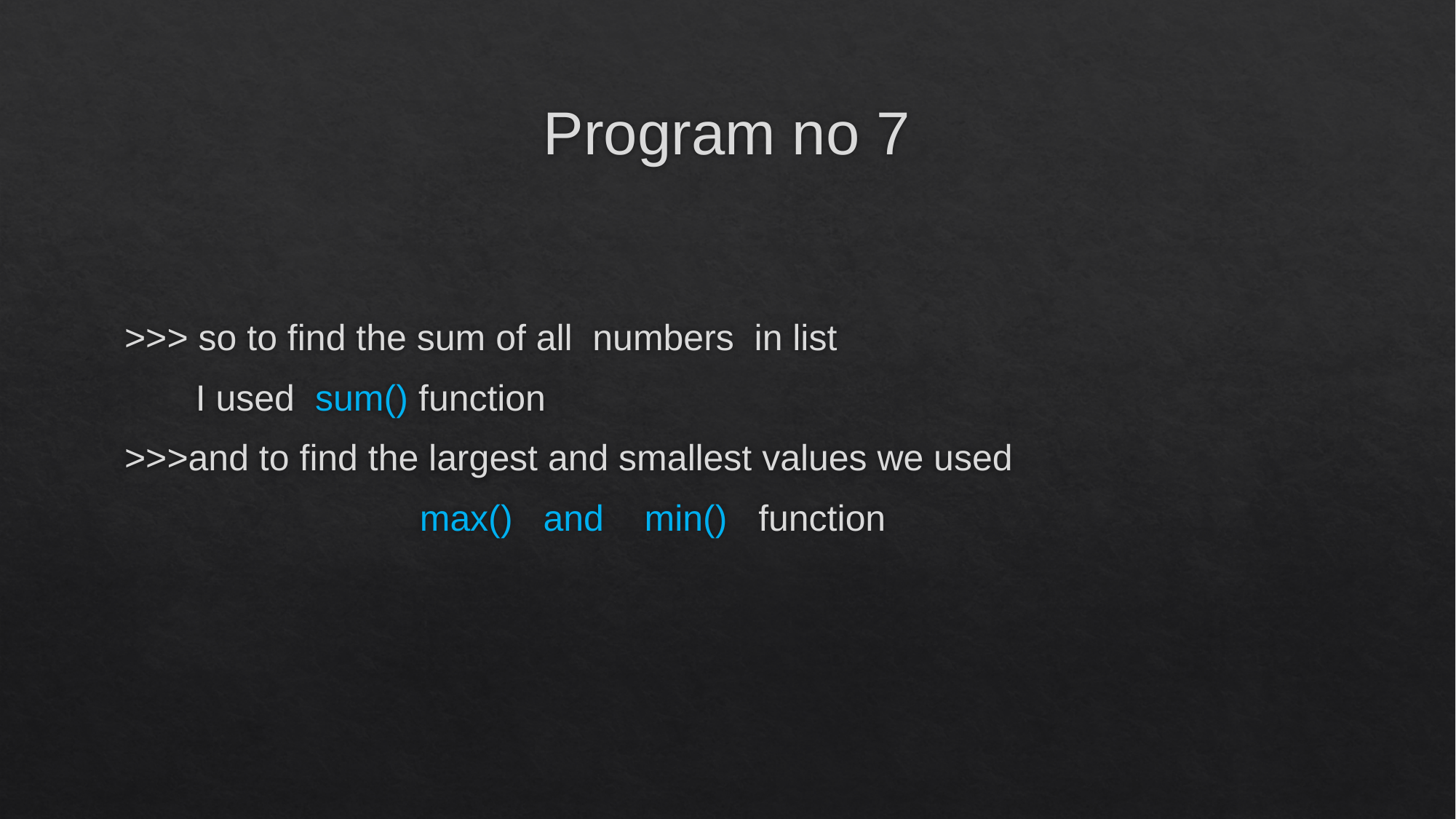

# Program no 7

>>> so to find the sum of all  numbers  in list
       I used  sum() function
>>>and to find the largest and smallest values we used
                             max()   and    min()   function